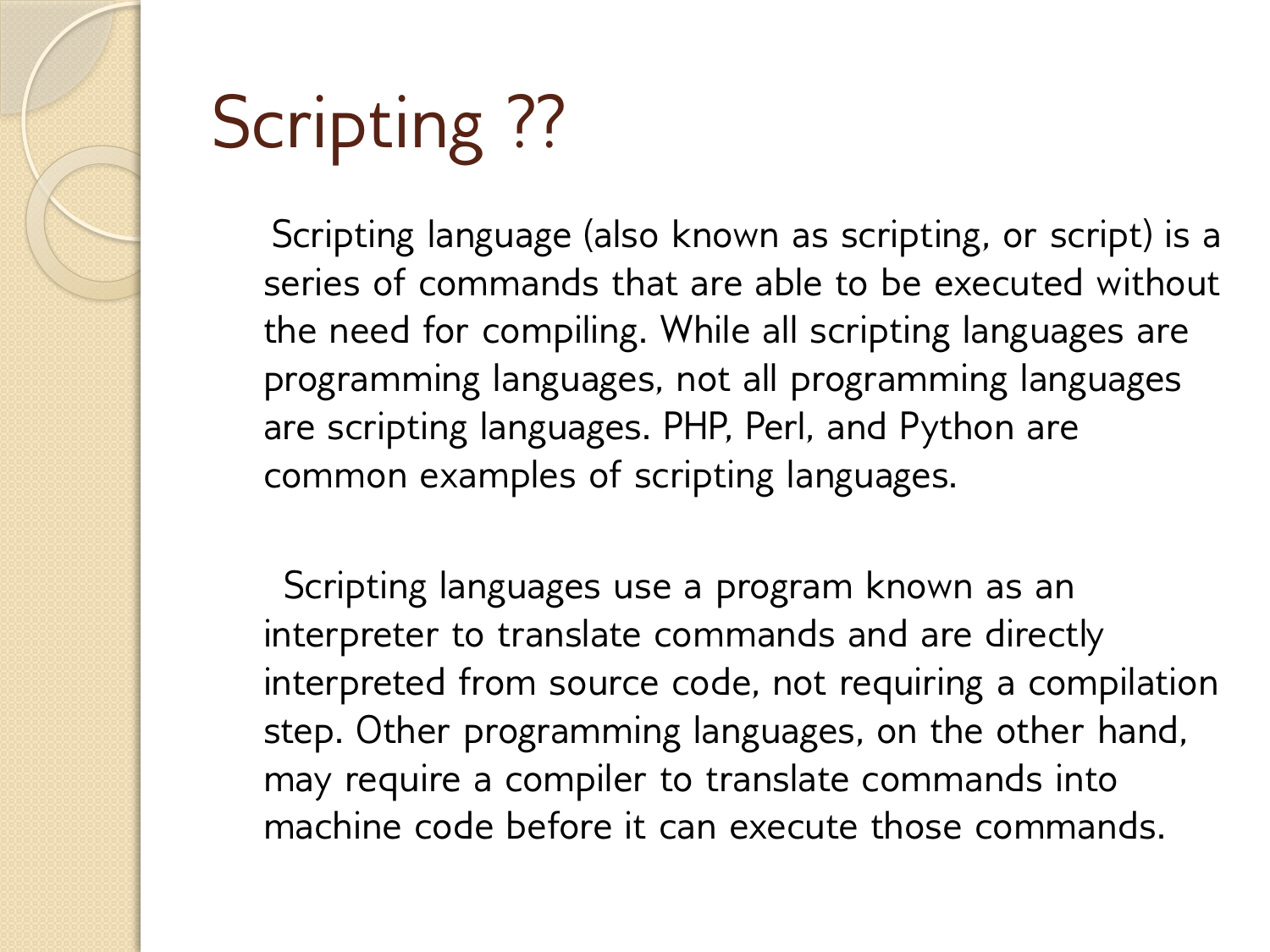

# Scripting ??
    Scripting language (also known as scripting, or script) is a series of commands that are able to be executed without the need for compiling. While all scripting languages are programming languages, not all programming languages are scripting languages. PHP, Perl, and Python are common examples of scripting languages.

     Scripting languages use a program known as an interpreter to translate commands and are directly interpreted from source code, not requiring a compilation step. Other programming languages, on the other hand, may require a compiler to translate commands into machine code before it can execute those commands.